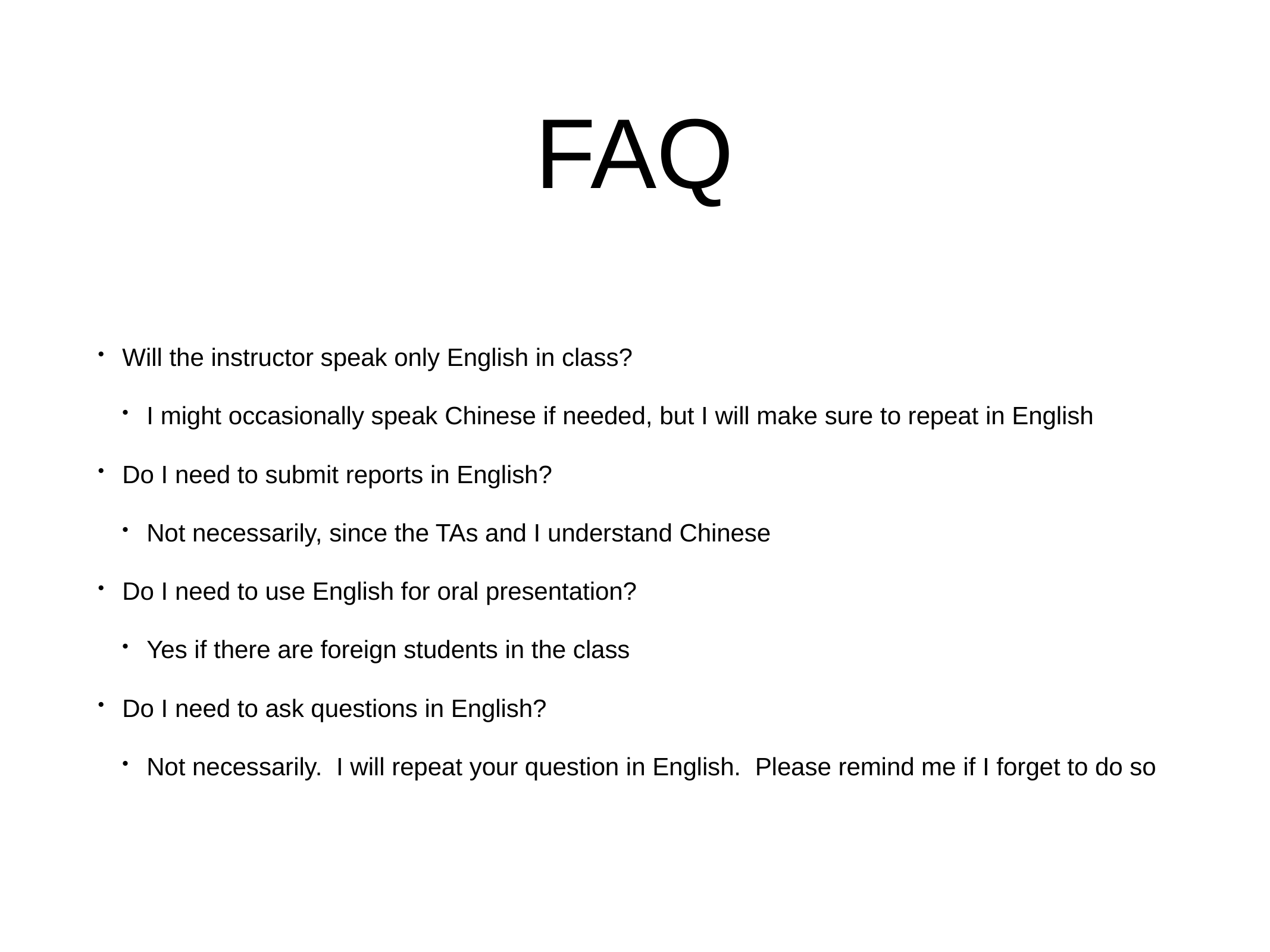

# FAQ
Will the instructor speak only English in class?
I might occasionally speak Chinese if needed, but I will make sure to repeat in English
Do I need to submit reports in English?
Not necessarily, since the TAs and I understand Chinese
Do I need to use English for oral presentation?
Yes if there are foreign students in the class
Do I need to ask questions in English?
Not necessarily.  I will repeat your question in English.  Please remind me if I forget to do so